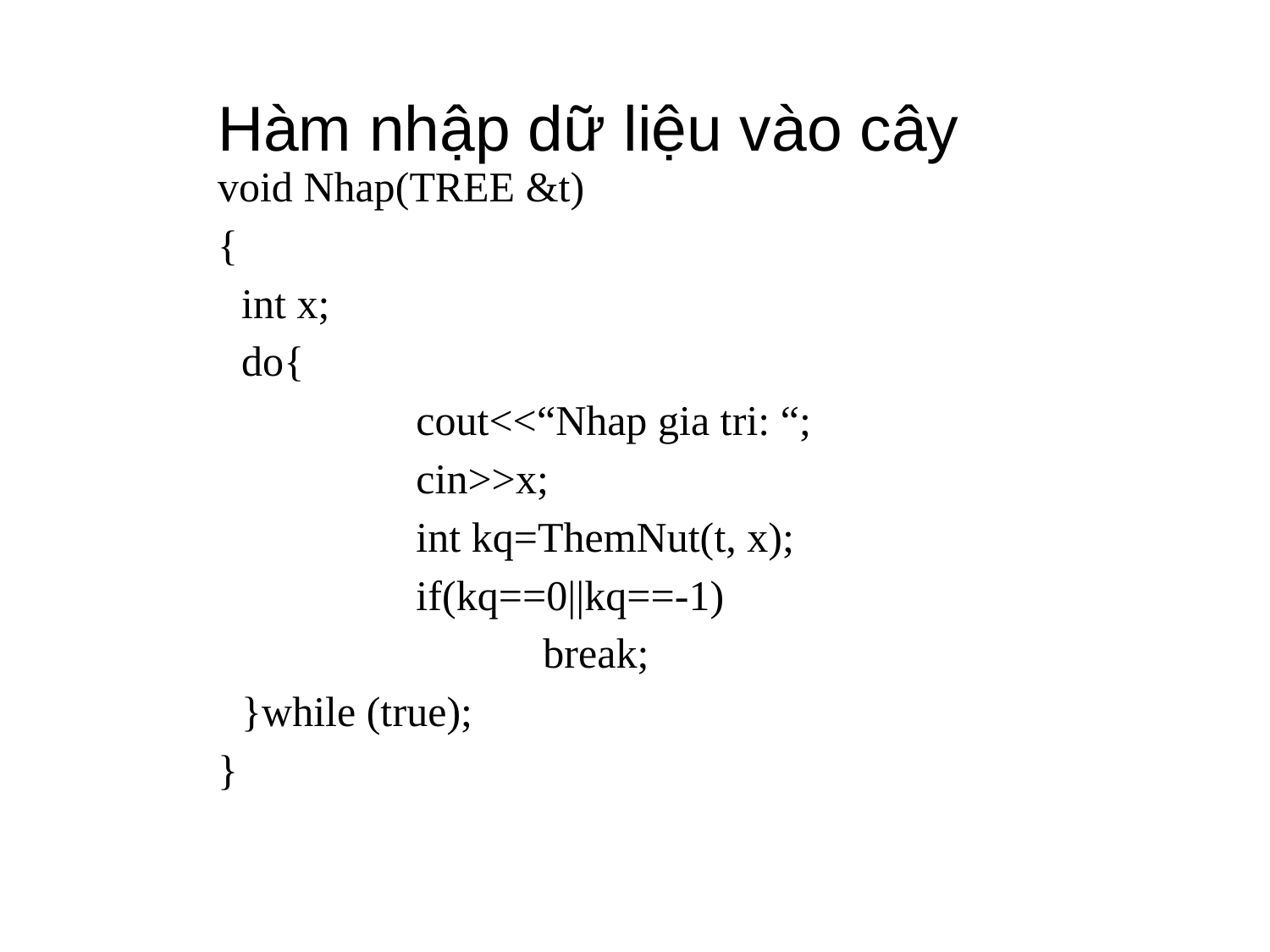

# Hàm nhập dữ liệu vào cây
void Nhap(TREE &t)
{
	int x;
	do{
		cout<<“Nhap gia tri: “;
		cin>>x;
		int kq=ThemNut(t, x);
		if(kq==0||kq==-1)
			break;
	}while (true);
}
26